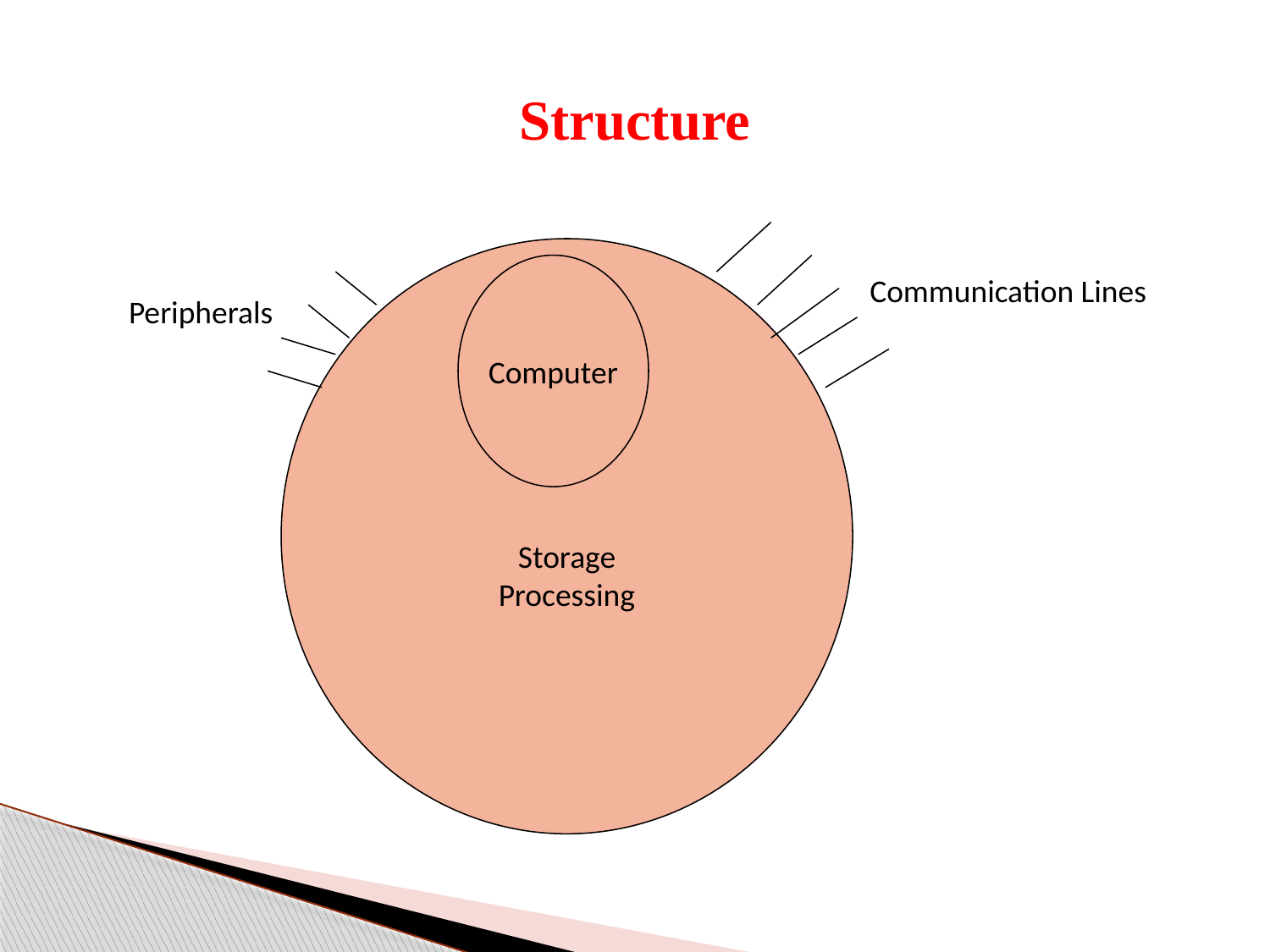

# Structure

Storage
Processing

Computer

Communication Lines

Peripherals